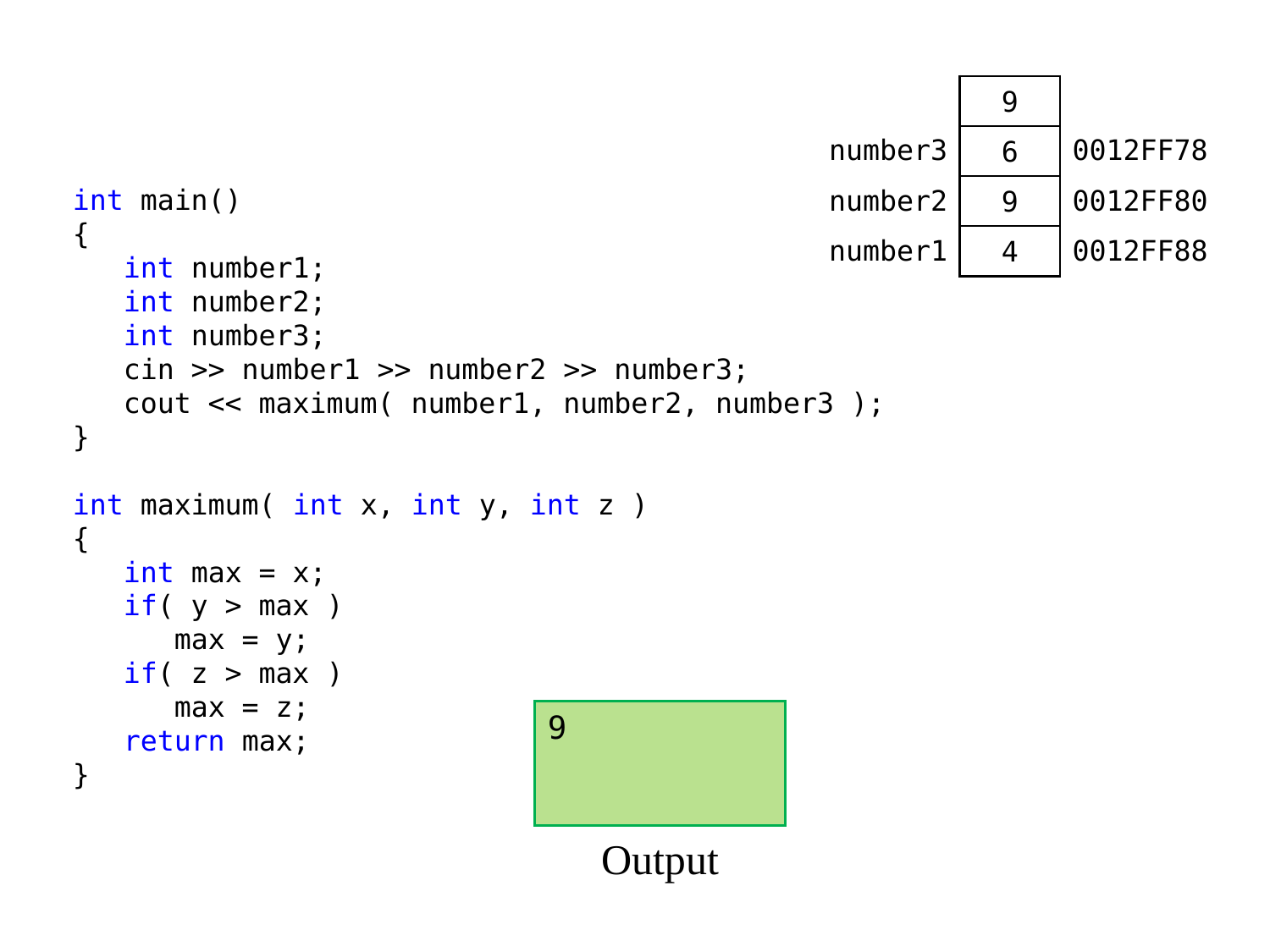

|  |  |  |
| --- | --- | --- |
| number3 |  | 0012FF78 |
| number2 |  | 0012FF80 |
| number1 |  | 0012FF88 |
9
6
int main()
{
   int number1;
   int number2;
   int number3;
   cin >> number1 >> number2 >> number3;
   cout << maximum( number1, number2, number3 );
}

int maximum( int x, int y, int z )
{
   int max = x;
   if( y > max )
      max = y;
   if( z > max )
      max = z;
   return max;
}
9
4
9
Output